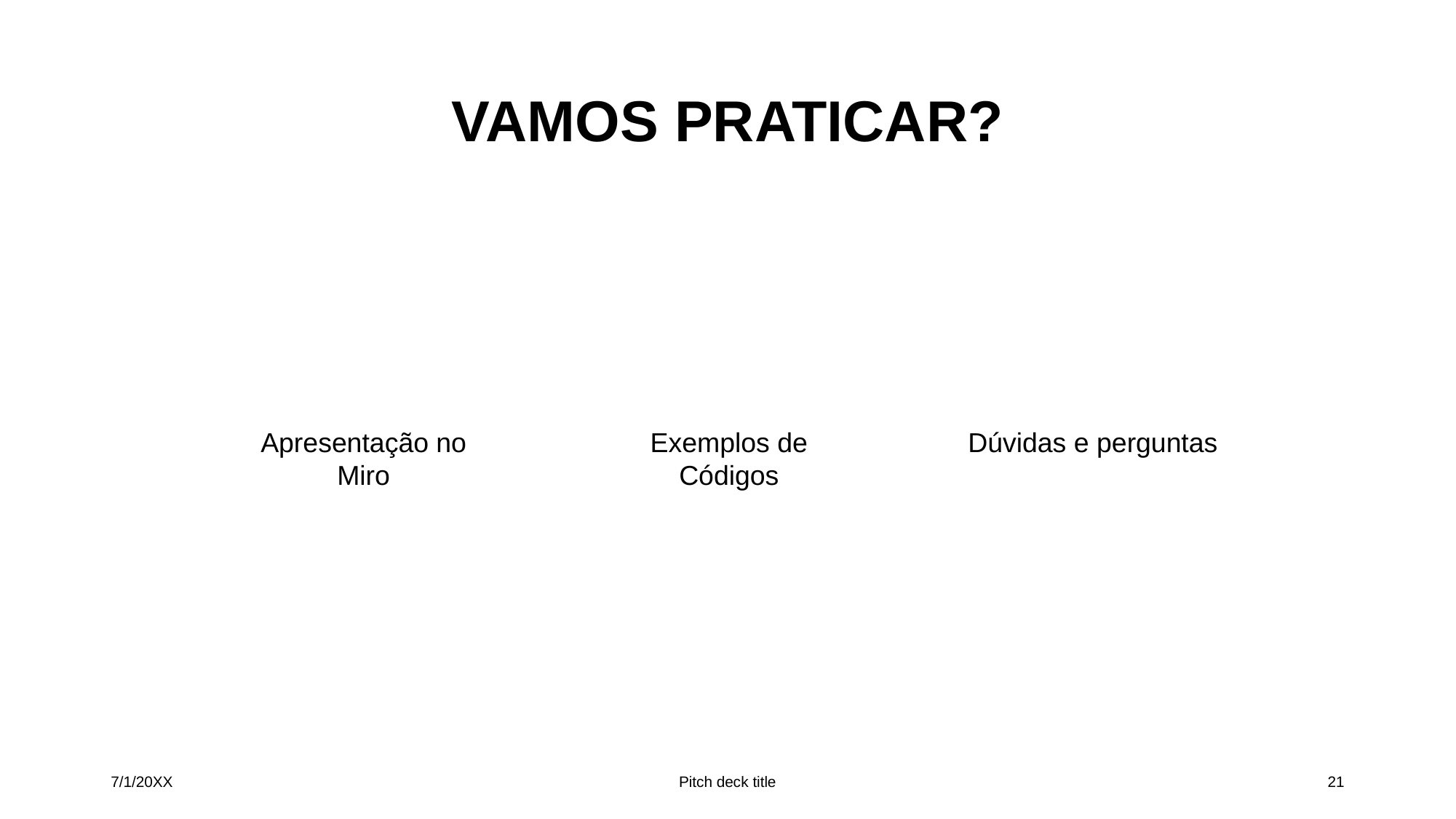

# Vamos praticar?

Apresentação no Miro
Exemplos de Códigos
Dúvidas e perguntas
7/1/20XX
Pitch deck title
21